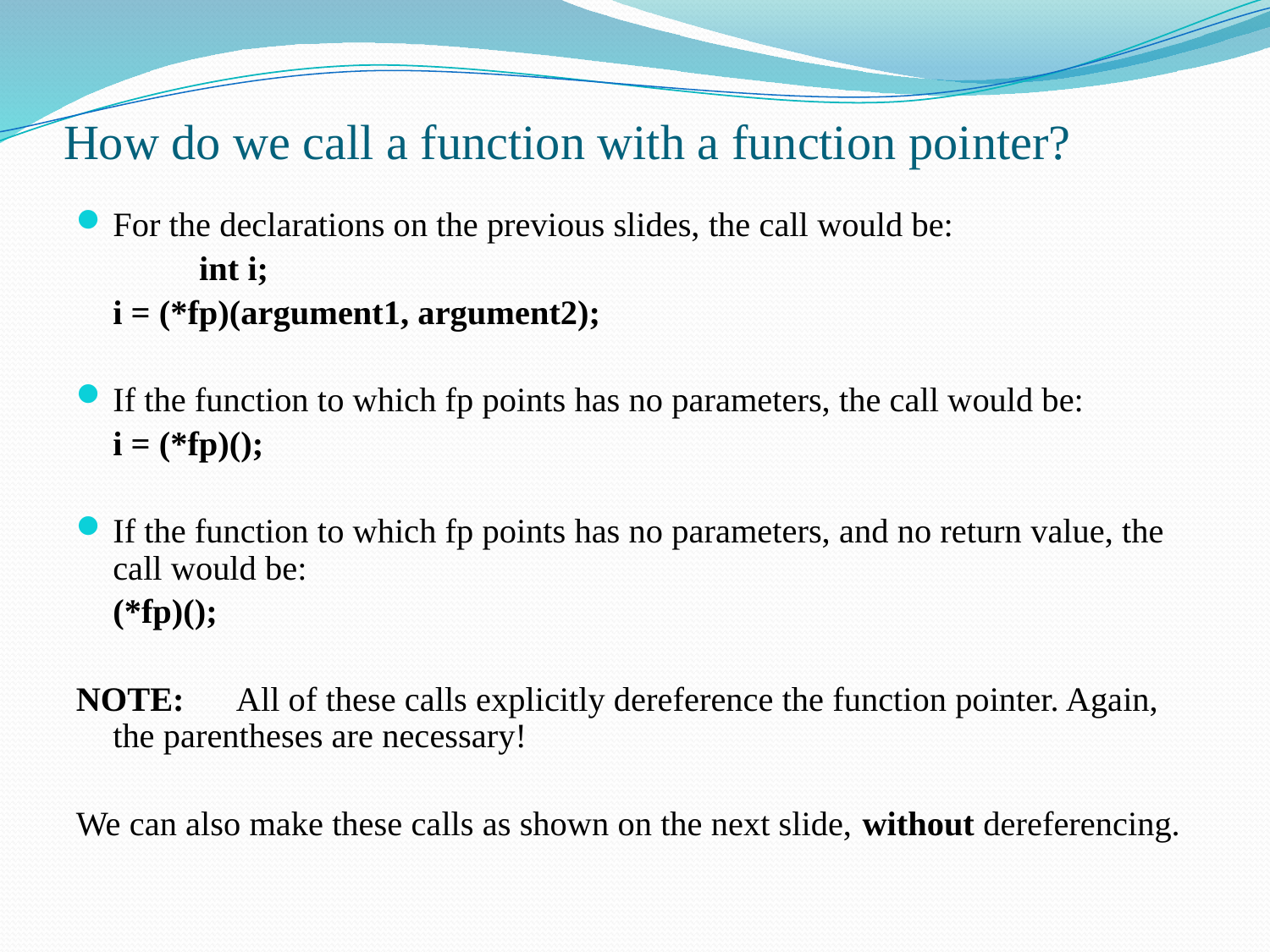

# How do we call a function with a function pointer?
For the declarations on the previous slides, the call would be:
	int i;
		i = (*fp)(argument1, argument2);

If the function to which fp points has no parameters, the call would be:
		i = (*fp)();

If the function to which fp points has no parameters, and no return value, the call would be:
		(*fp)();

NOTE: 	All of these calls explicitly dereference the function pointer. Again, the parentheses are necessary!

We can also make these calls as shown on the next slide, without dereferencing.